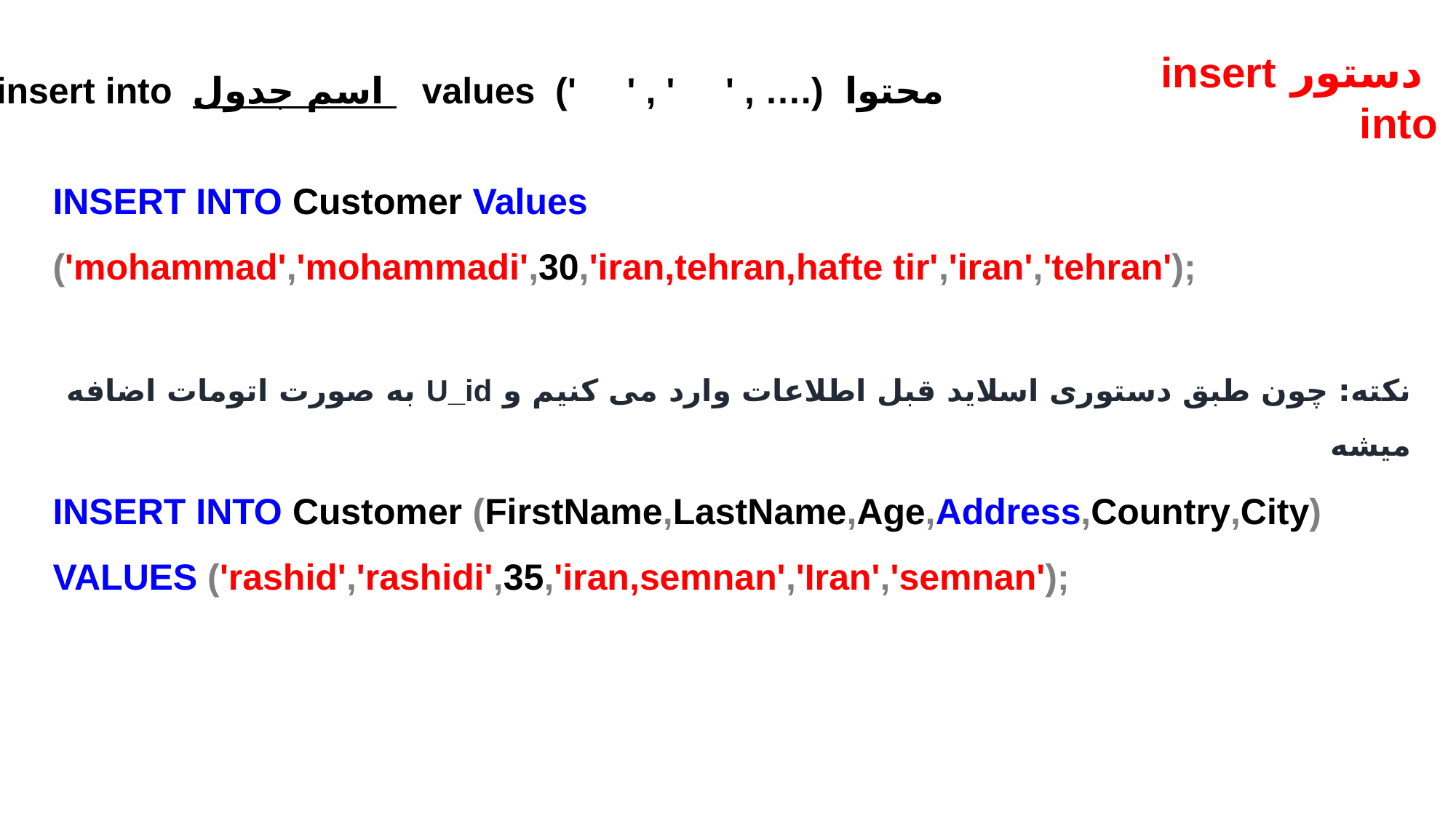

دستور insert into
insert into  اسم جدول   values  ('     ' , '     ' , ….)  محتوا
INSERT INTO Customer Values ('mohammad','mohammadi',30,'iran,tehran,hafte tir','iran','tehran');

نکته: چون طبق دستوری اسلاید قبل اطلاعات وارد می کنیم و U_id به صورت اتومات اضافه میشه
INSERT INTO Customer (FirstName,LastName,Age,Address,Country,City)
VALUES ('rashid','rashidi',35,'iran,semnan','Iran','semnan');